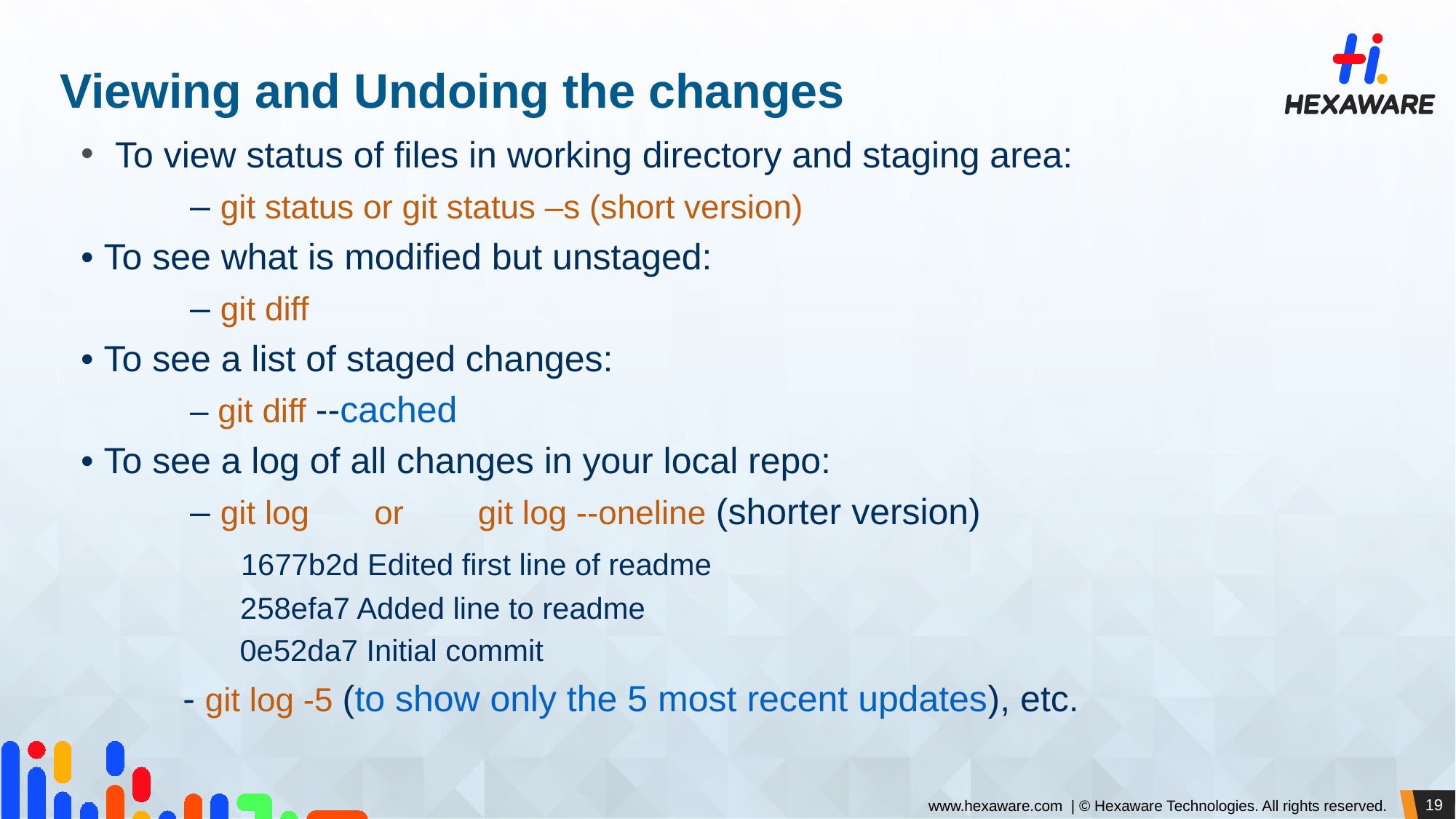

# Viewing and Undoing the changes
To view status of files in working directory and staging area:
	– git status or git status –s (short version)
• To see what is modified but unstaged:
	– git diff
• To see a list of staged changes:
	– git diff --cached
• To see a log of all changes in your local repo:
	– git log       or        git log --oneline (shorter version)
	     1677b2d Edited first line of readme
	      258efa7 Added line to readme
                   0e52da7 Initial commit
          - git log -5 (to show only the 5 most recent updates), etc.